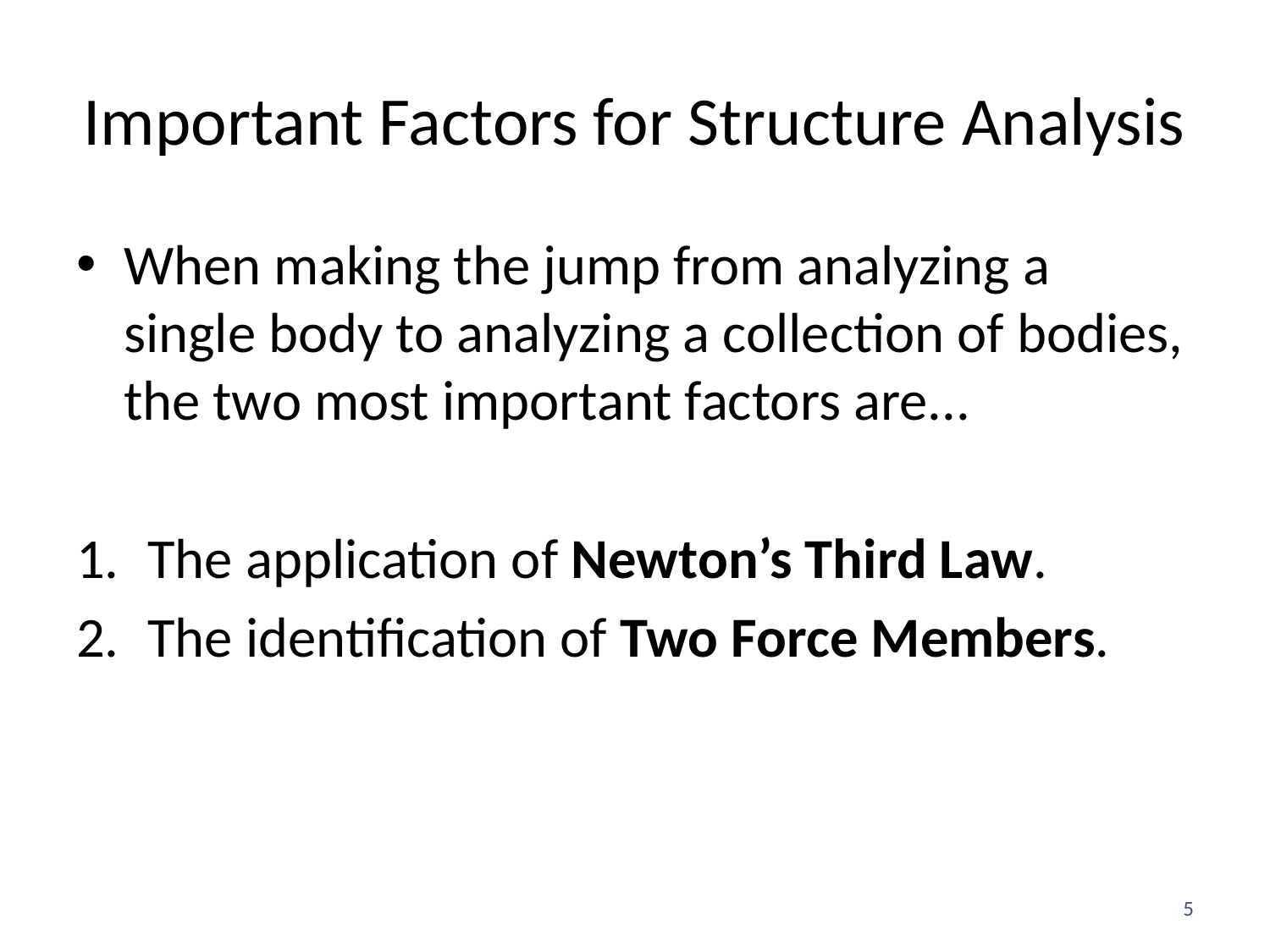

# Important Factors for Structure Analysis
When making the jump from analyzing a single body to analyzing a collection of bodies, the two most important factors are...

The application of Newton’s Third Law.
The identification of Two Force Members.
5